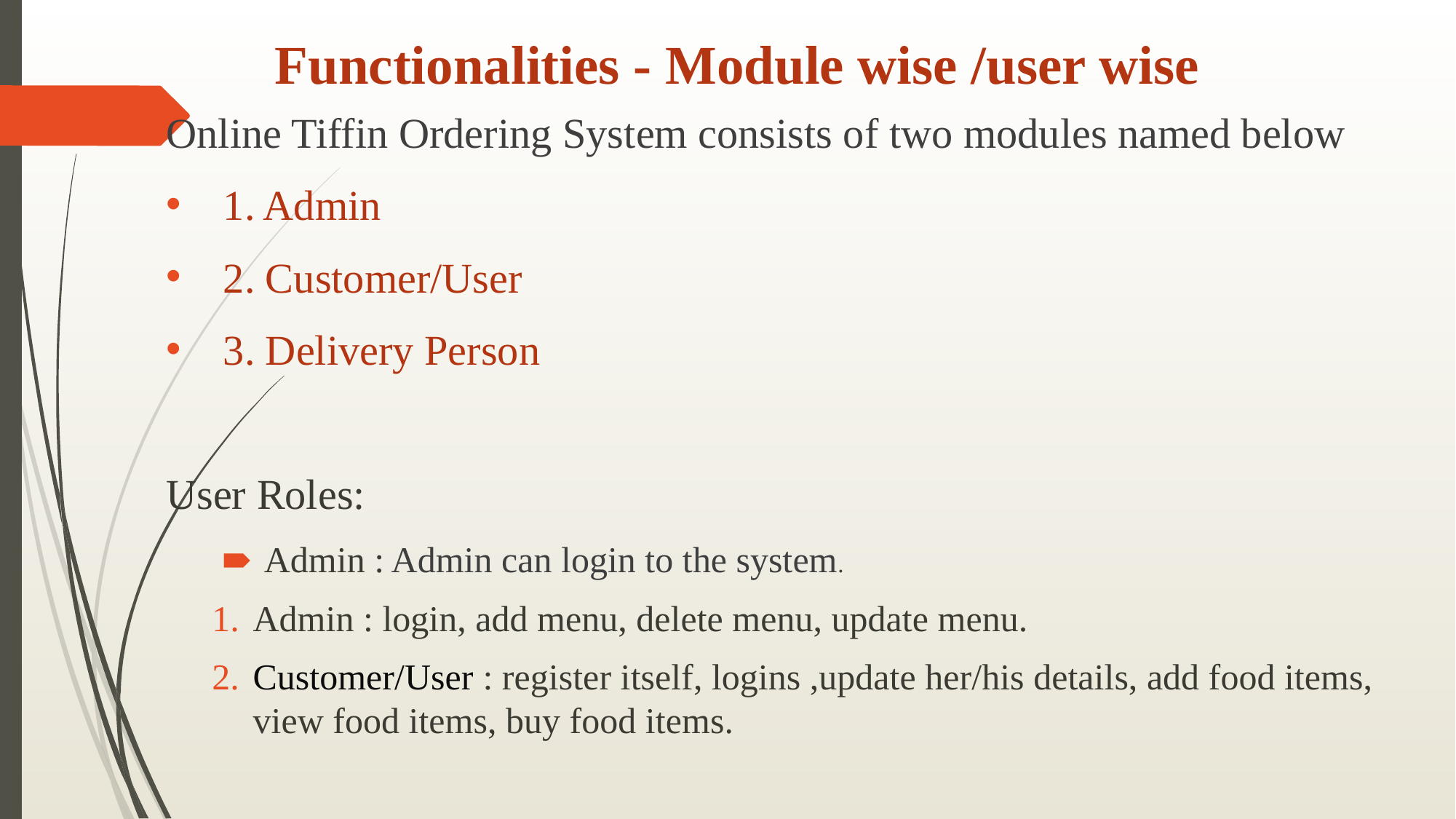

# Functionalities - Module wise /user wise
Online Tiffin Ordering System consists of two modules named below
    1. Admin
    2. Customer/User
    3. Delivery Person

User Roles:
 Admin : Admin can login to the system.
Admin : login, add menu, delete menu, update menu.
Customer/User : register itself, logins ,update her/his details, add food items,  view food items, buy food items.